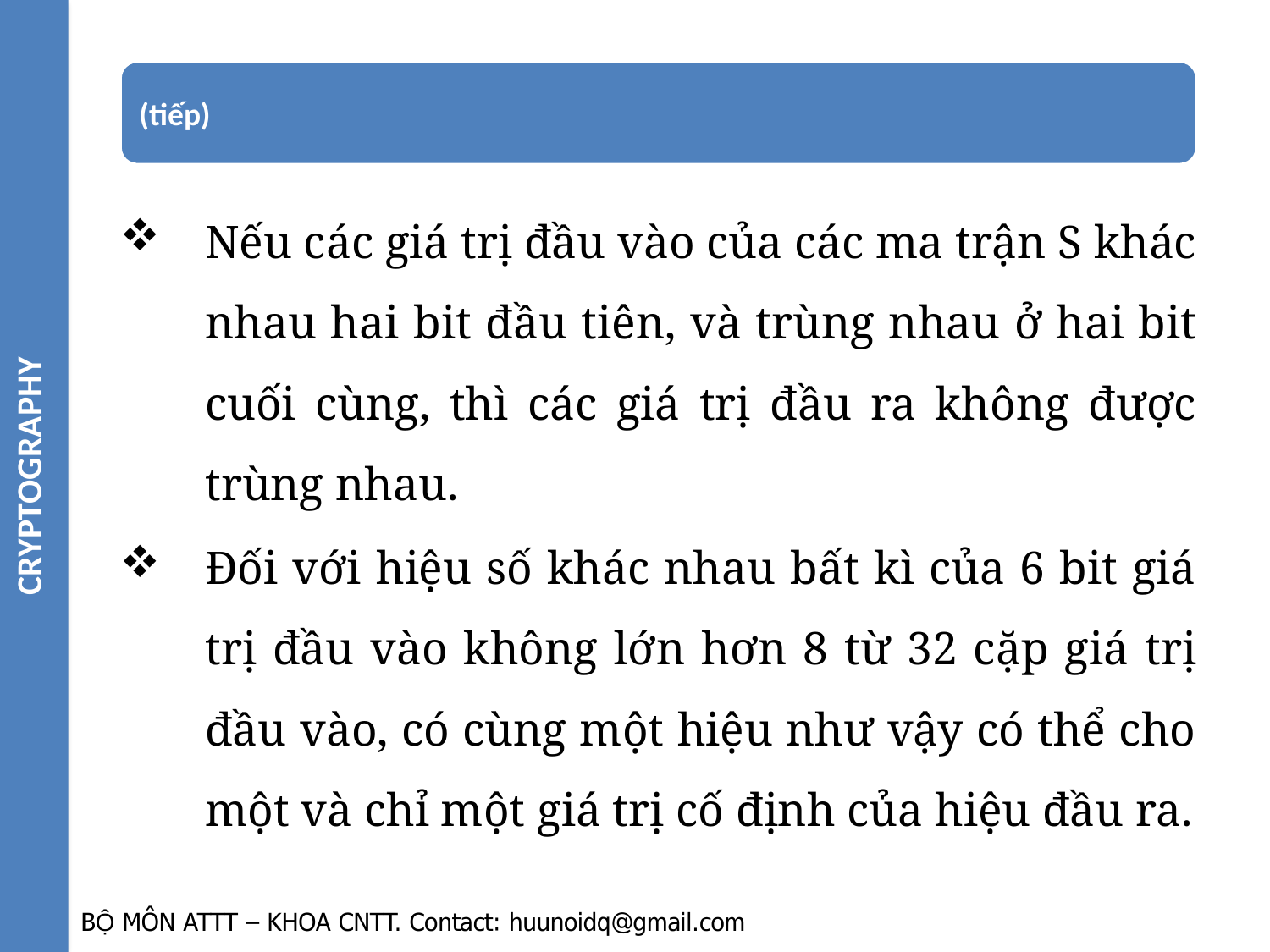

CRYPTOGRAPHY
(tiếp)
Nếu các giá trị đầu vào của các ma trận S khác nhau hai bit đầu tiên, và trùng nhau ở hai bit cuối cùng, thì các giá trị đầu ra không được trùng nhau.
Đối với hiệu số khác nhau bất kì của 6 bit giá trị đầu vào không lớn hơn 8 từ 32 cặp giá trị đầu vào, có cùng một hiệu như vậy có thể cho một và chỉ một giá trị cố định của hiệu đầu ra.
BỘ MÔN ATTT – KHOA CNTT. Contact: huunoidq@gmail.com